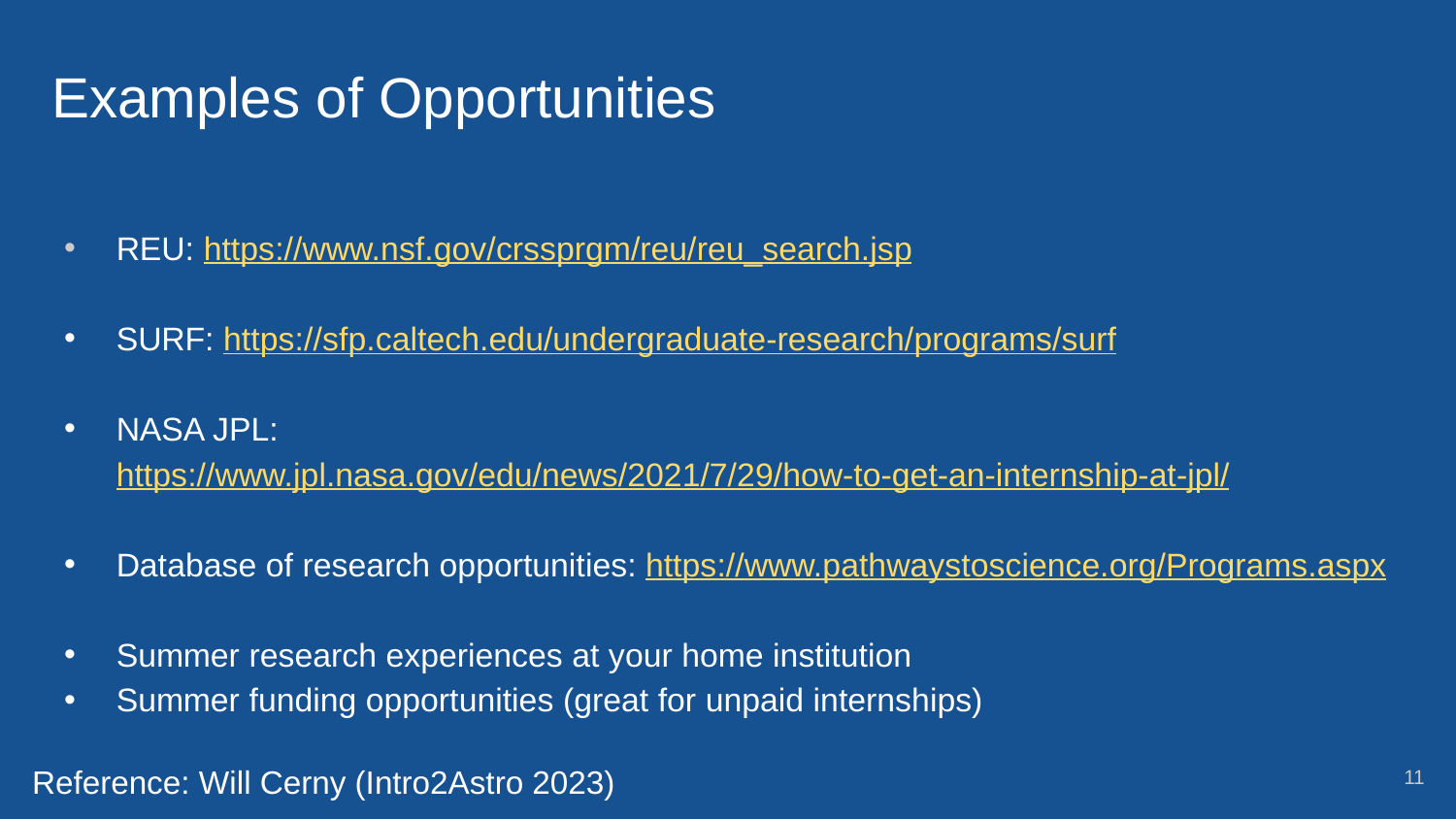

# Examples of Opportunities
REU: https://www.nsf.gov/crssprgm/reu/reu_search.jsp

SURF: https://sfp.caltech.edu/undergraduate-research/programs/surf

NASA JPL: https://www.jpl.nasa.gov/edu/news/2021/7/29/how-to-get-an-internship-at-jpl/

Database of research opportunities: https://www.pathwaystoscience.org/Programs.aspx

Summer research experiences at your home institution
Summer funding opportunities (great for unpaid internships)
11
Reference: Will Cerny (Intro2Astro 2023)